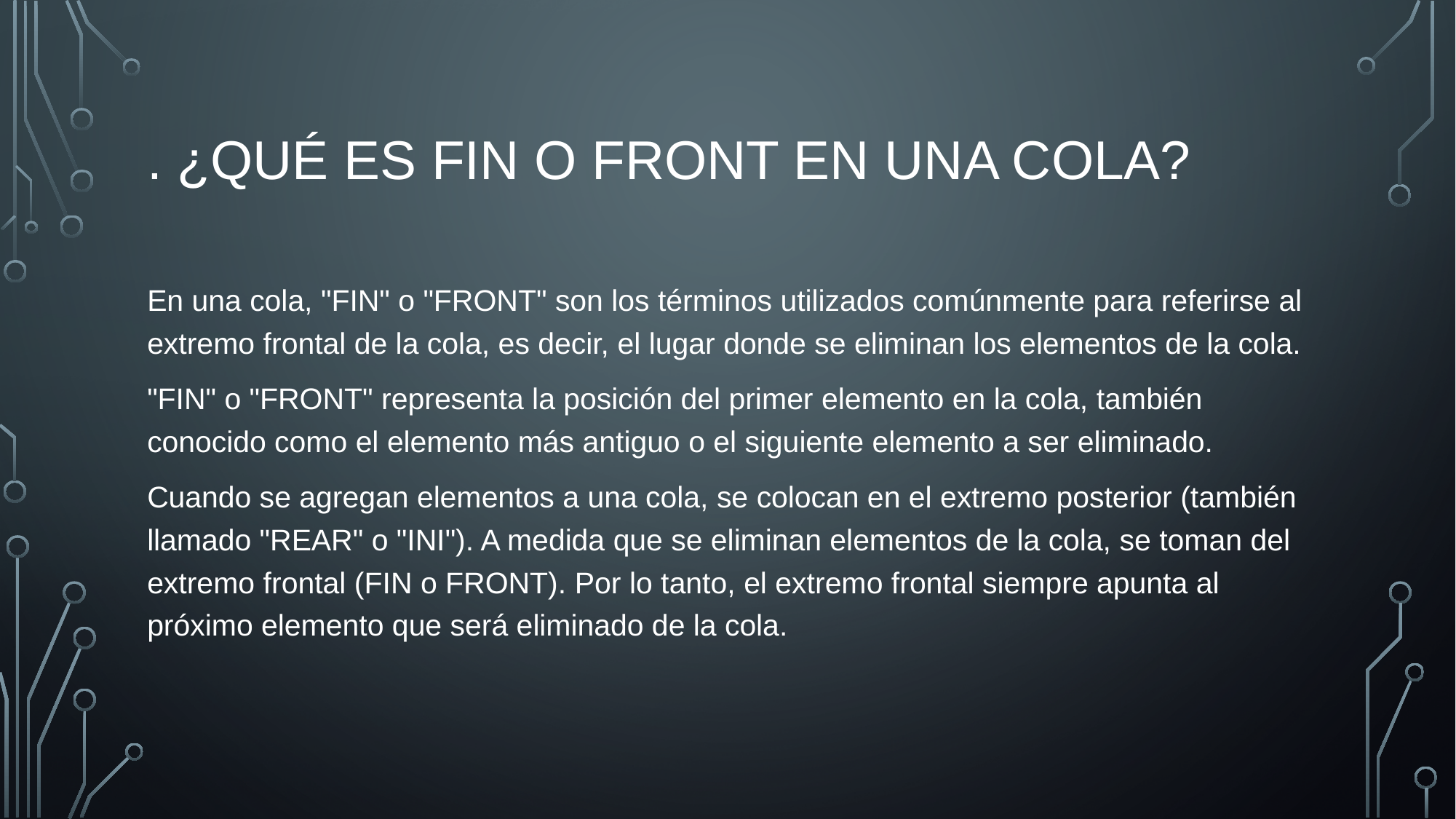

# . ¿Qué es FIN o FRONT en una COLA?
En una cola, "FIN" o "FRONT" son los términos utilizados comúnmente para referirse al extremo frontal de la cola, es decir, el lugar donde se eliminan los elementos de la cola.
"FIN" o "FRONT" representa la posición del primer elemento en la cola, también conocido como el elemento más antiguo o el siguiente elemento a ser eliminado.
Cuando se agregan elementos a una cola, se colocan en el extremo posterior (también llamado "REAR" o "INI"). A medida que se eliminan elementos de la cola, se toman del extremo frontal (FIN o FRONT). Por lo tanto, el extremo frontal siempre apunta al próximo elemento que será eliminado de la cola.